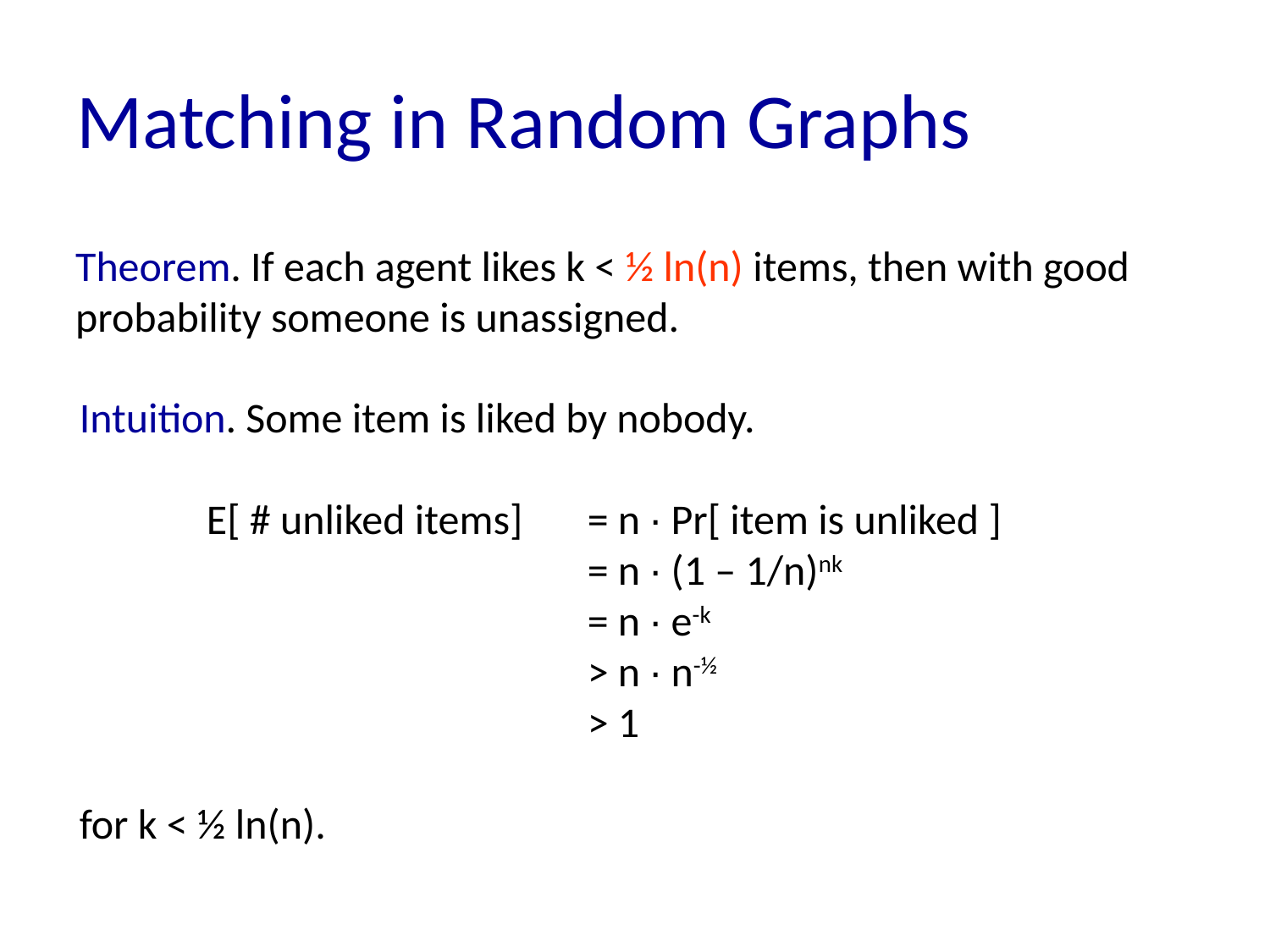

# Matching in Random Graphs
Theorem. If each agent likes k < ½ ln(n) items, then with good probability someone is unassigned.
Intuition. Some item is liked by nobody.

	E[ # unliked items]	= n ∙ Pr[ item is unliked ]
				= n ∙ (1 – 1/n)nk
				= n ∙ e-k
				> n ∙ n-½
				> 1

for k < ½ ln(n).